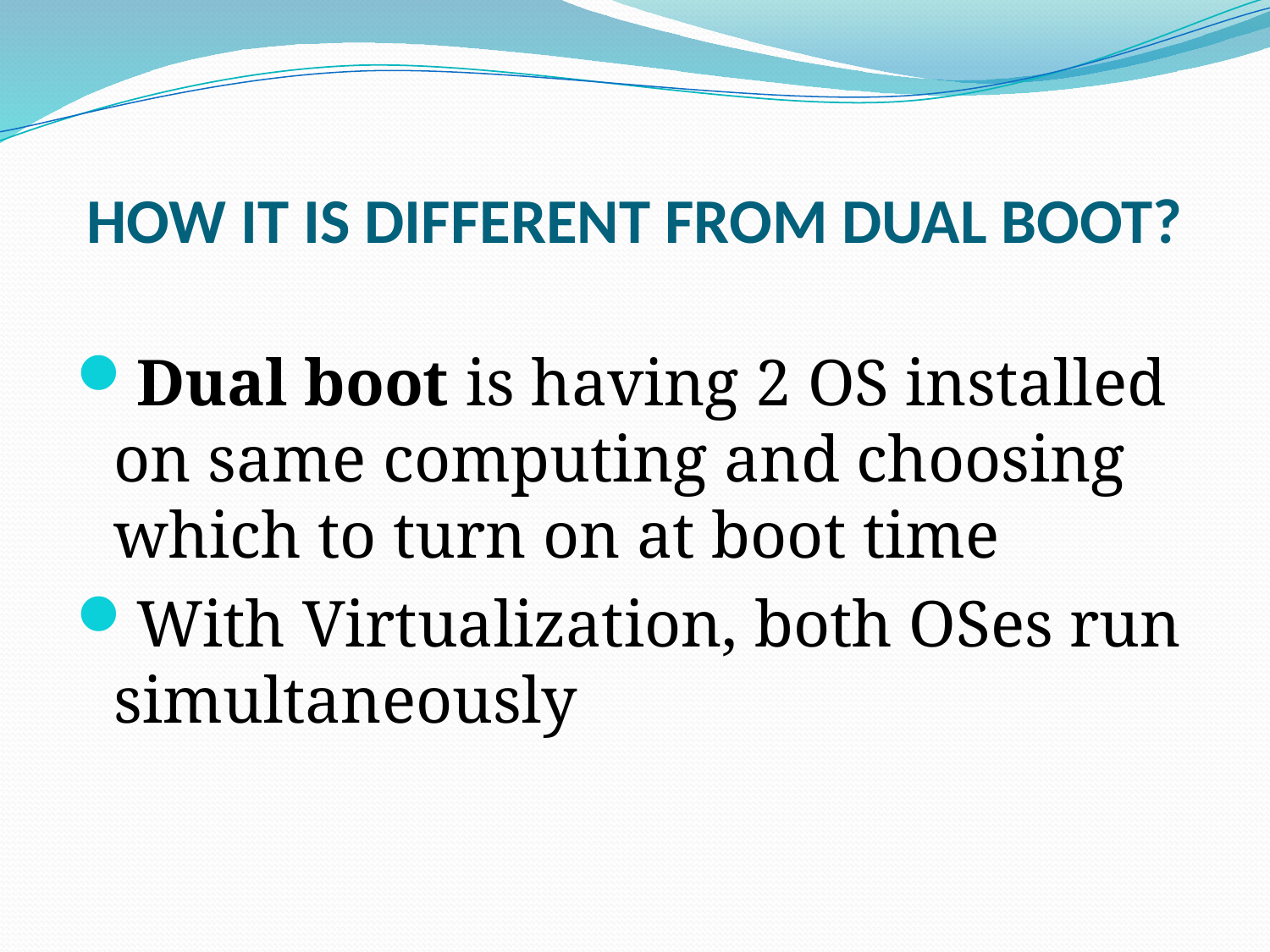

# HOW IT IS DIFFERENT FROM DUAL BOOT?

Dual boot is having 2 OS installed on same computing and choosing which to turn on at boot time
With Virtualization, both OSes run simultaneously